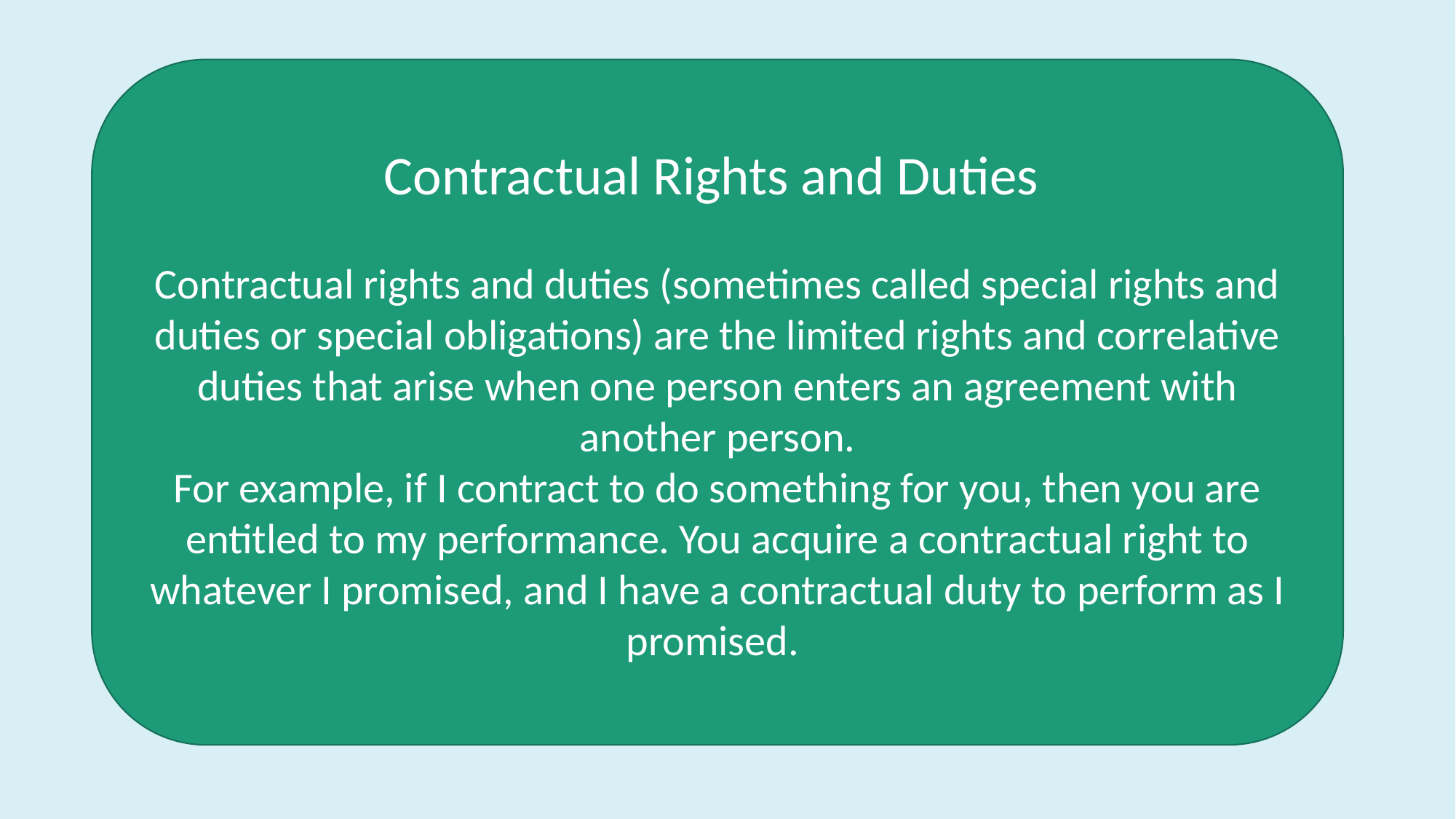

Contractual Rights and Duties

Contractual rights and duties (sometimes called special rights and duties or special obligations) are the limited rights and correlative duties that arise when one person enters an agreement with another person.
For example, if I contract to do something for you, then you are entitled to my performance. You acquire a contractual right to whatever I promised, and I have a contractual duty to perform as I promised.